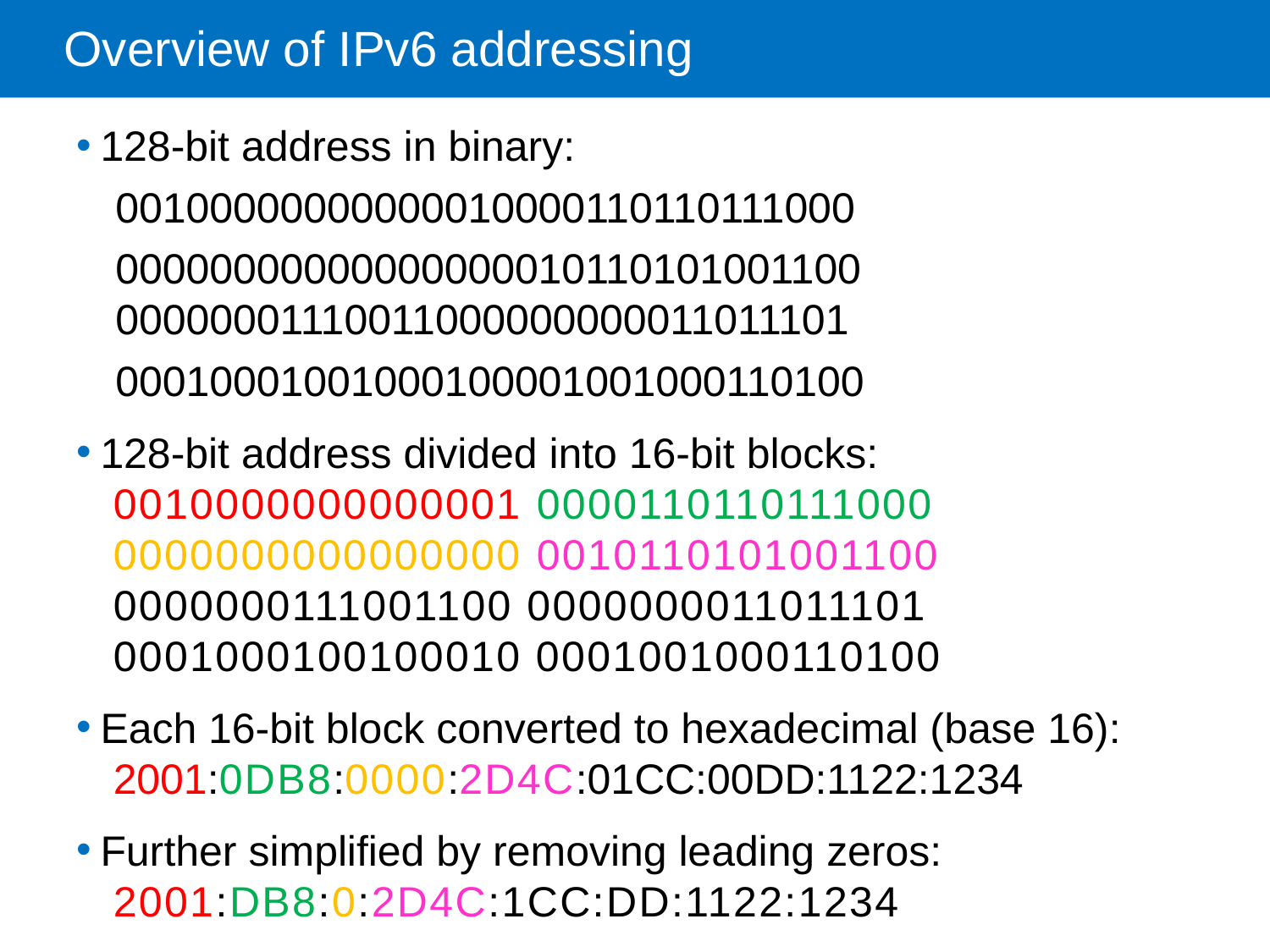

# Overview of IPv6 addressing
128-bit address in binary:
00100000000000010000110110111000
00000000000000000010110101001100 00000001110011000000000011011101
00010001001000100001001000110100
128-bit address divided into 16-bit blocks:
0010000000000001 0000110110111000  0000000000000000 0010110101001100   0000000111001100 0000000011011101   0001000100100010 0001001000110100
Each 16-bit block converted to hexadecimal (base 16):
2001:0DB8:0000:2D4C:01CC:00DD:1122:1234
Further simplified by removing leading zeros:
2001:DB8:0:2D4C:1CC:DD:1122:1234